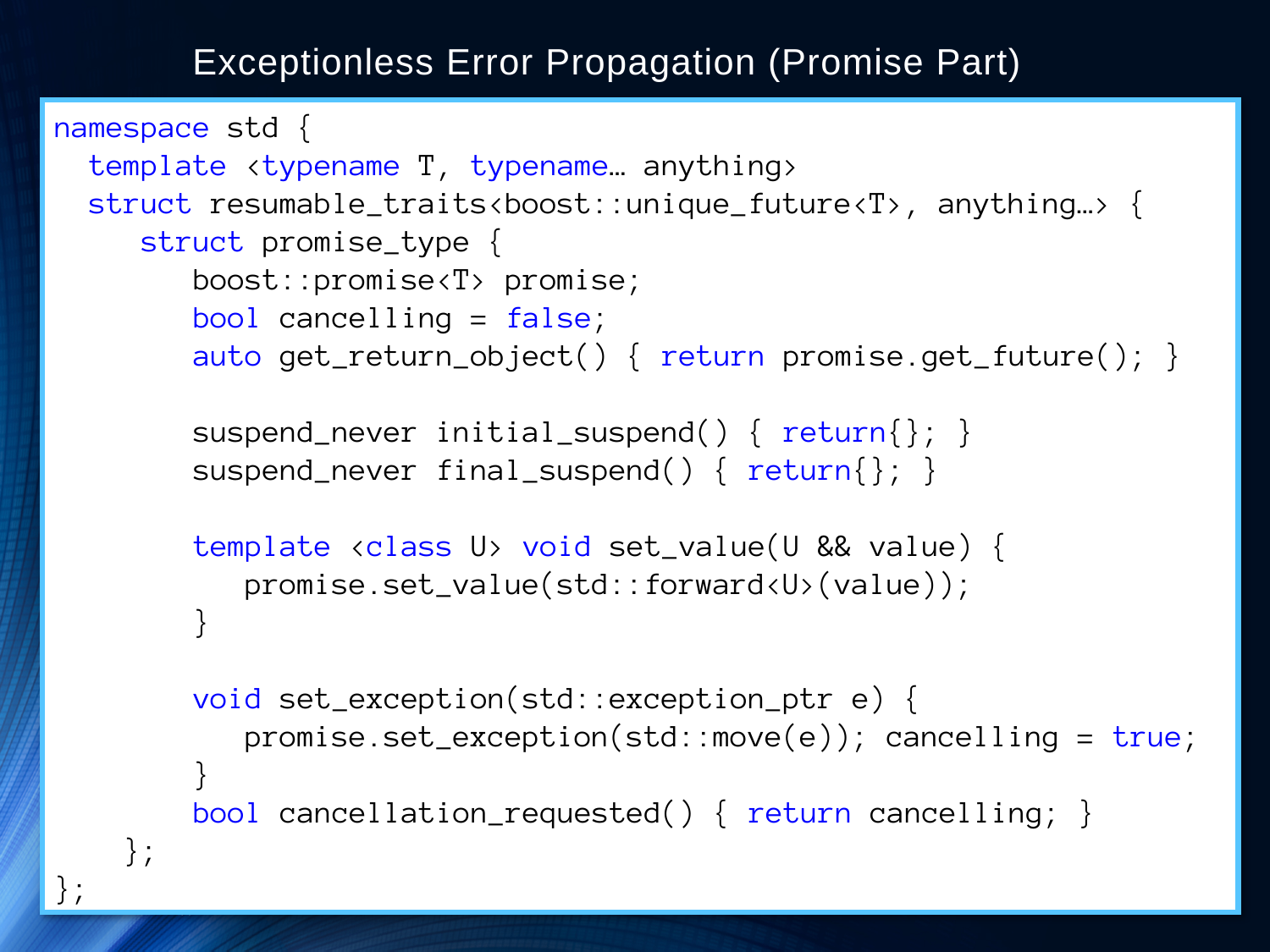

# Exceptionless Error Propagation (Promise Part)
namespace std {
  template <typename T, typename… anything>
  struct resumable_traits<boost::unique_future<T>, anything…> {
     struct promise_type {
        boost::promise<T> promise;
        bool cancelling = false;
        auto get_return_object() { return promise.get_future(); }

        suspend_never initial_suspend() { return{}; }
        suspend_never final_suspend() { return{}; }

        template <class U> void set_value(U && value) {
           promise.set_value(std::forward<U>(value));
        }

        void set_exception(std::exception_ptr e) {
           promise.set_exception(std::move(e)); cancelling = true;
        }
        bool cancellation_requested() { return cancelling; }
    };
};
CppCon 2014 • Stackless Resumable Functions
39